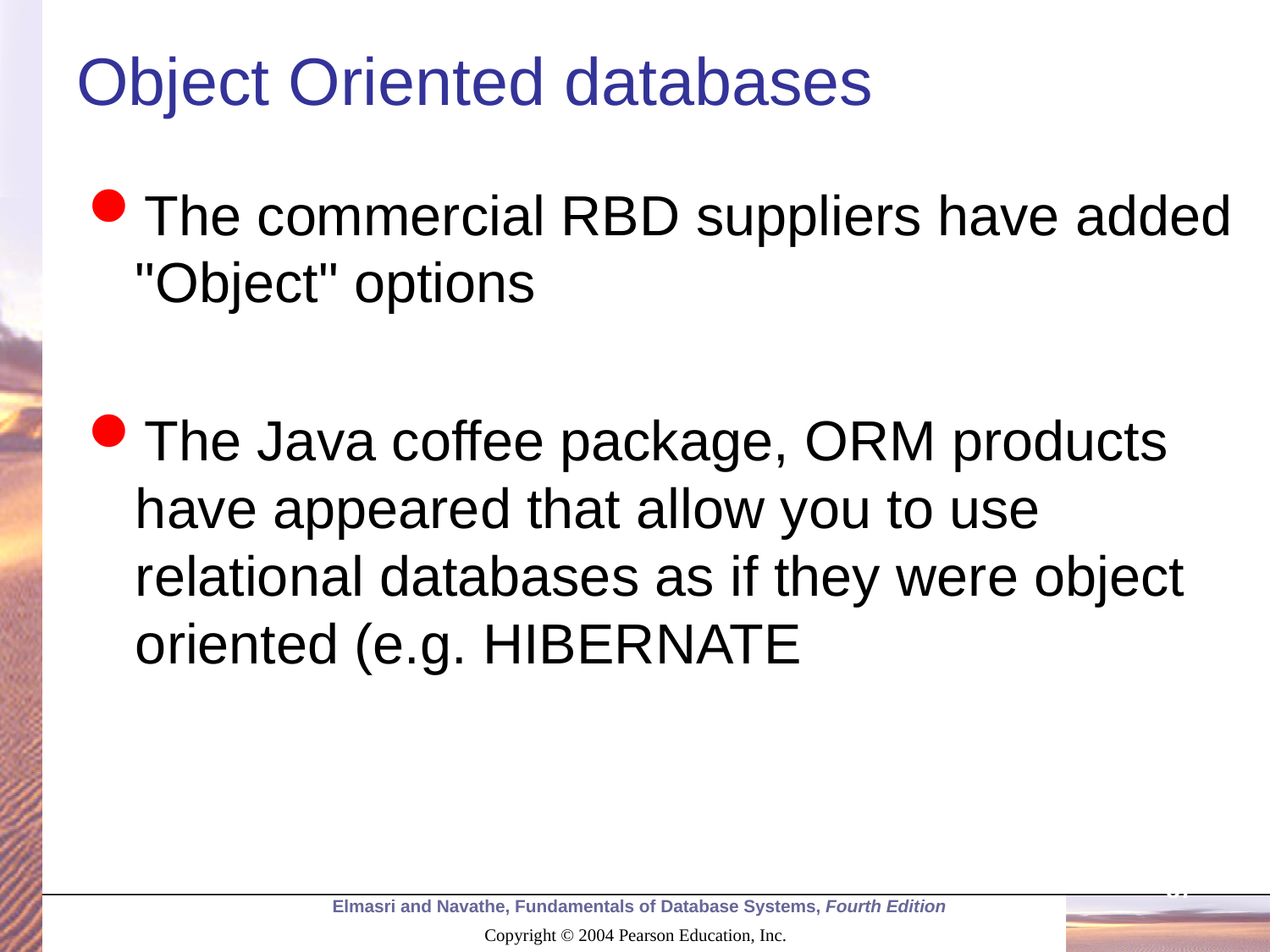

# Object Oriented databases
The commercial RBD suppliers have added "Object" options

The Java coffee package, ORM products have appeared that allow you to use relational databases as if they were object oriented (e.g. HIBERNATE
37